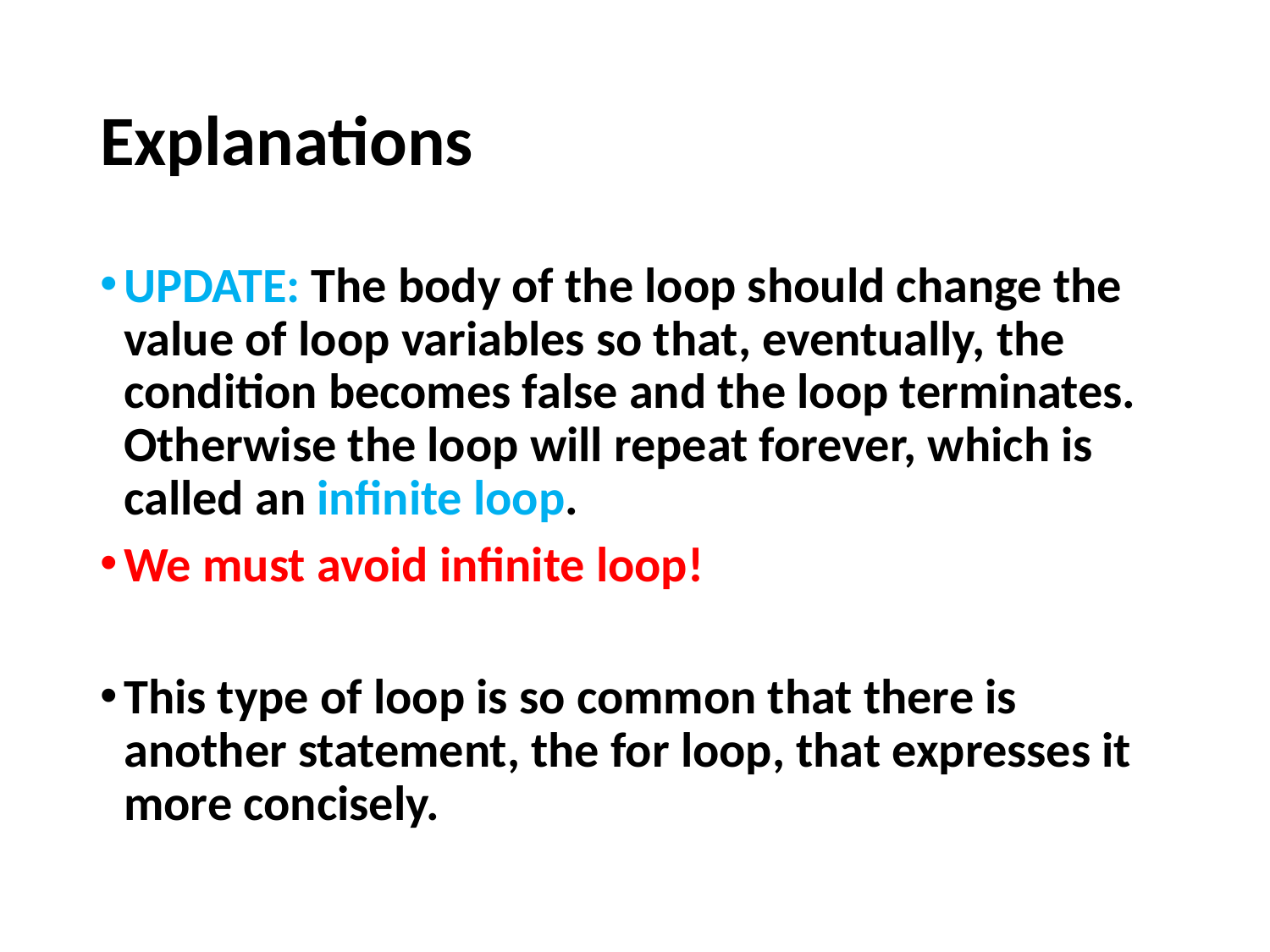

# Explanations
UPDATE: The body of the loop should change the value of loop variables so that, eventually, the condition becomes false and the loop terminates. Otherwise the loop will repeat forever, which is called an infinite loop.
We must avoid infinite loop!

This type of loop is so common that there is another statement, the for loop, that expresses it more concisely.